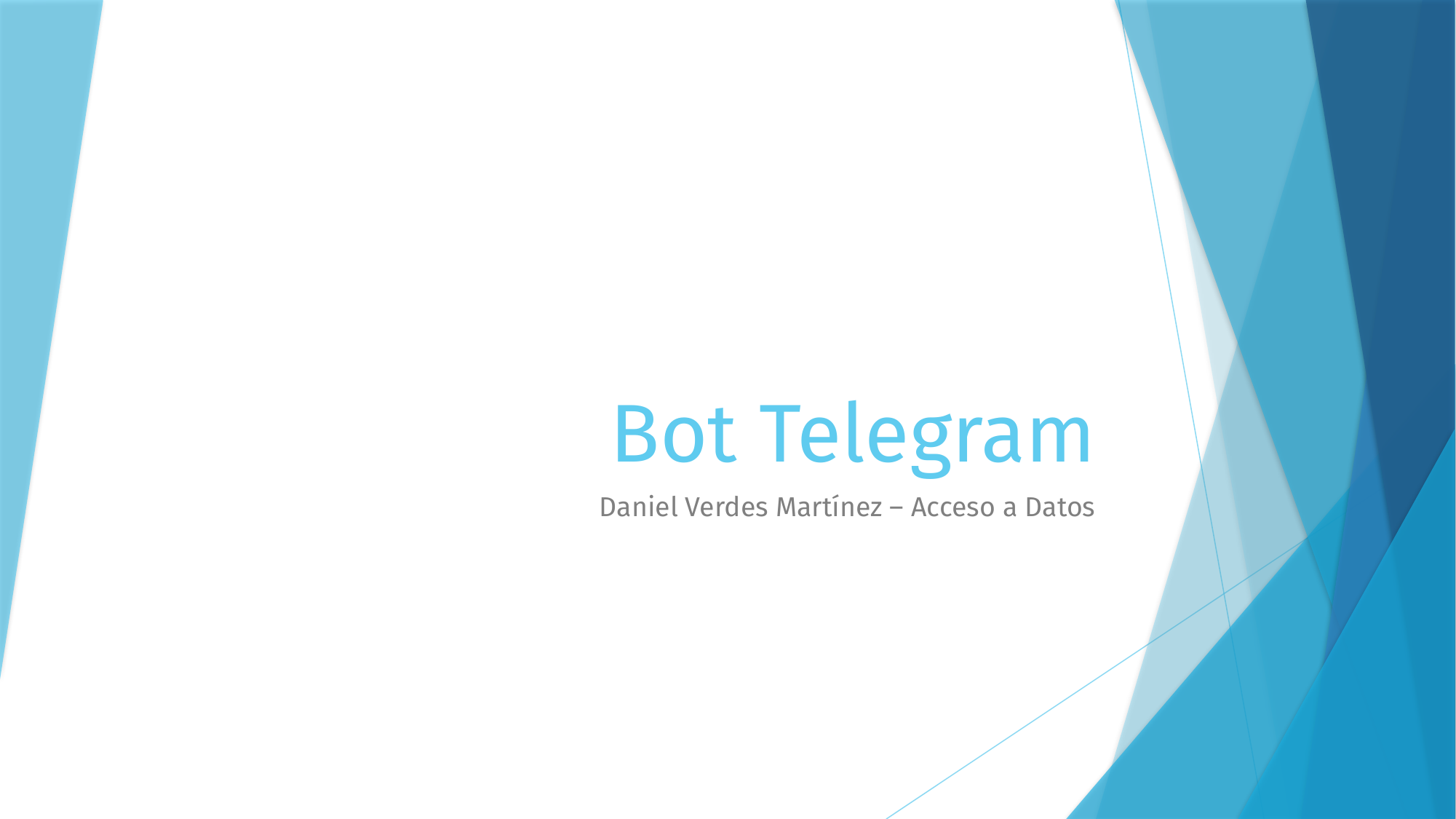

# Bot Telegram
Daniel Verdes Martínez – Acceso a Datos